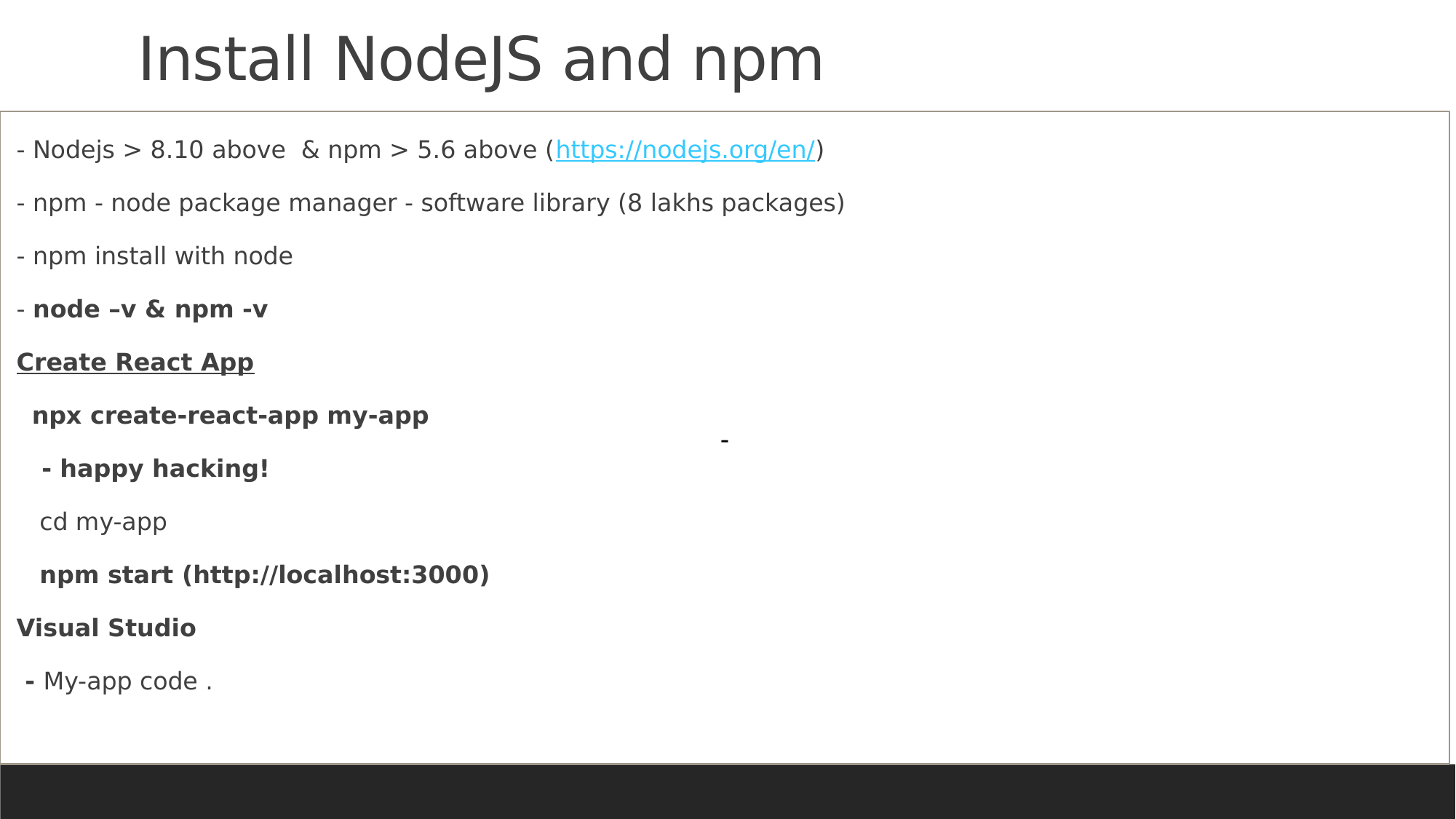

# Install NodeJS and npm
-
- Nodejs > 8.10 above  & npm > 5.6 above (https://nodejs.org/en/)
- npm - node package manager - software library (8 lakhs packages)
- npm install with node
- node –v & npm -v
Create React App
  npx create-react-app my-app
   - happy hacking!
   cd my-app
   npm start (http://localhost:3000)
Visual Studio
 - My-app code .